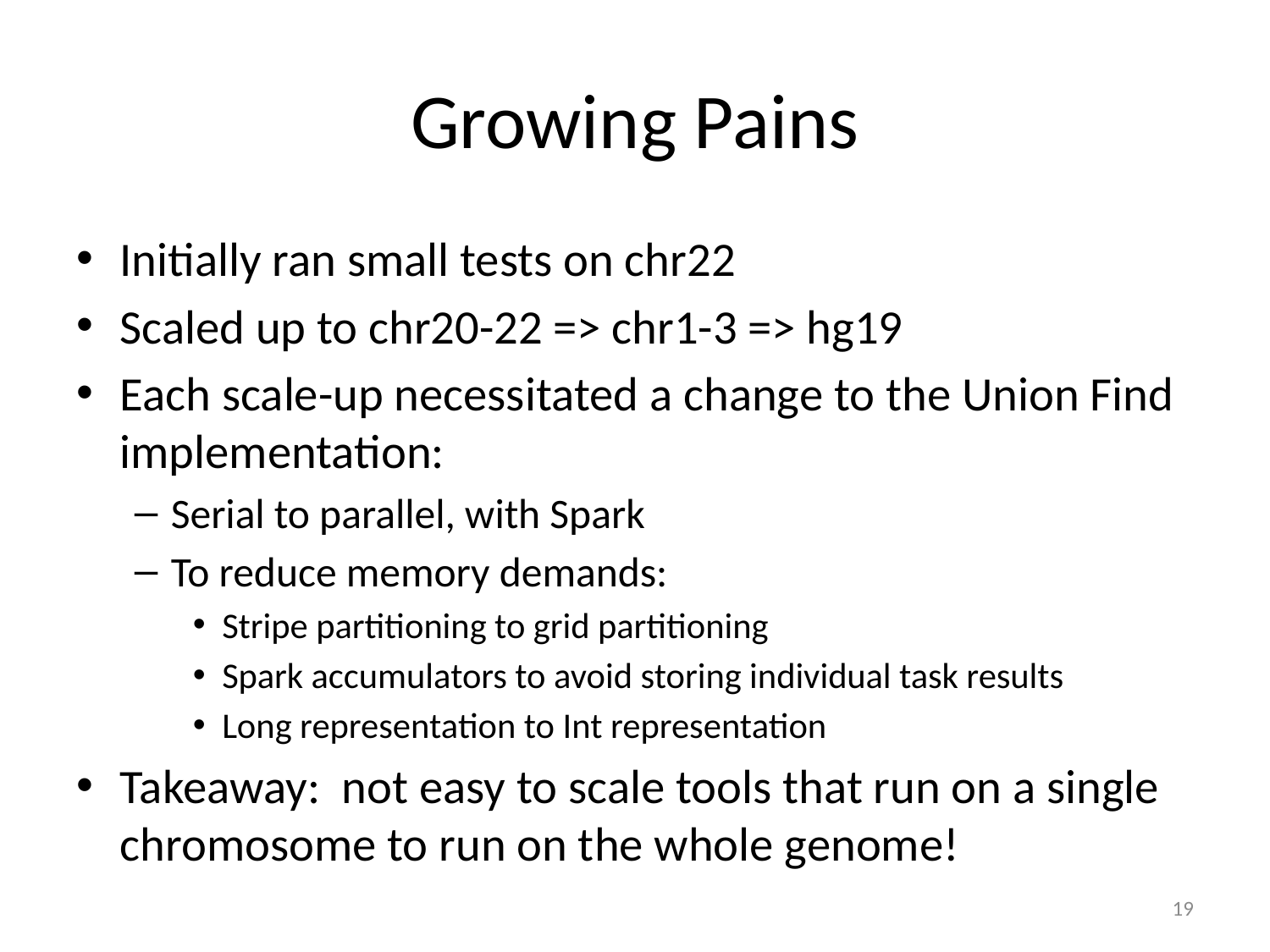

# Growing Pains
Initially ran small tests on chr22
Scaled up to chr20-22 => chr1-3 => hg19
Each scale-up necessitated a change to the Union Find implementation:
Serial to parallel, with Spark
To reduce memory demands:
Stripe partitioning to grid partitioning
Spark accumulators to avoid storing individual task results
Long representation to Int representation
Takeaway:  not easy to scale tools that run on a single chromosome to run on the whole genome!
19